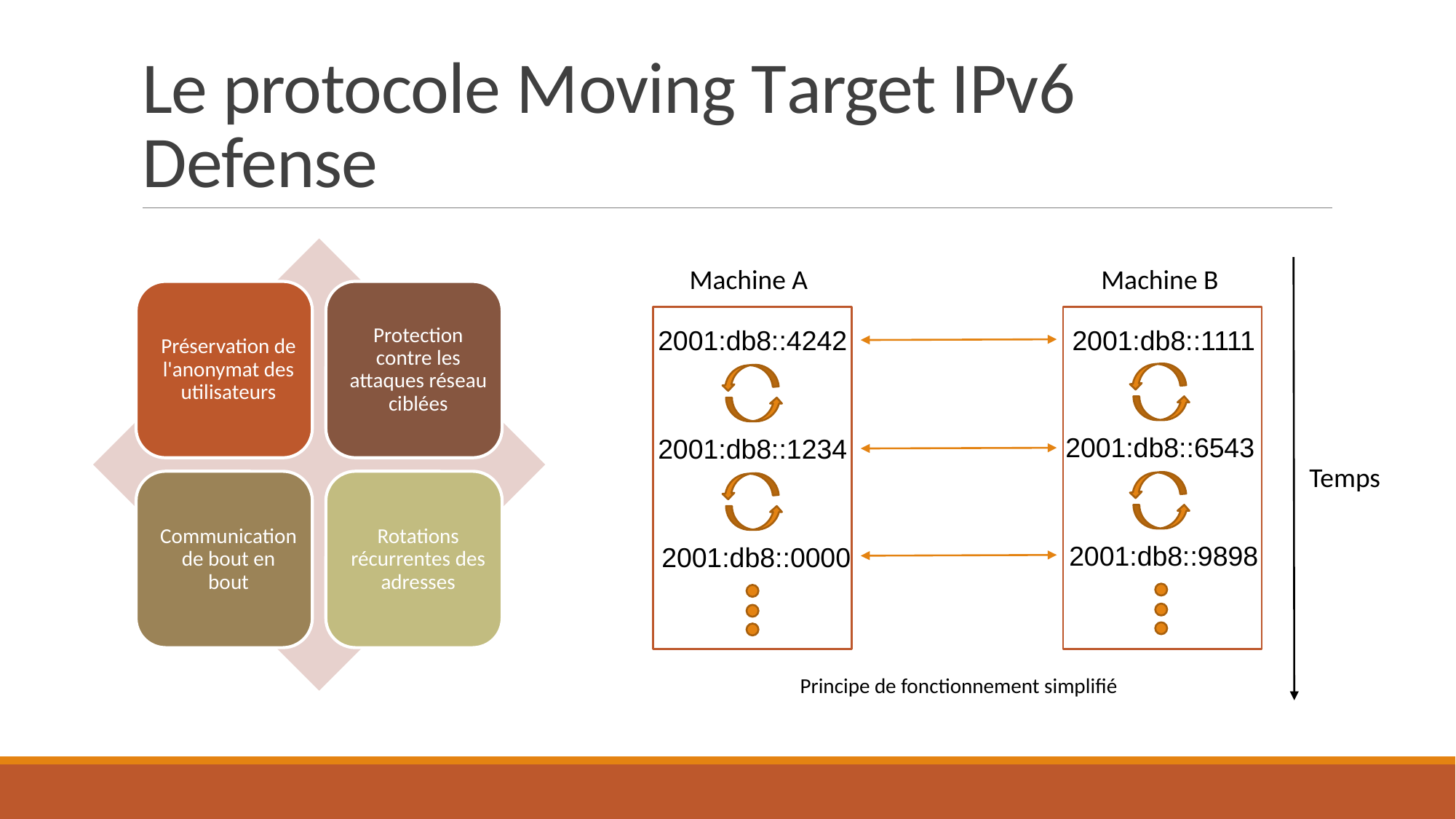

# Le protocole Moving Target IPv6 Defense
Préservation de l'anonymat des utilisateurs
Protection contre les attaques réseau ciblées
Communication de bout en bout
Rotations récurrentes des adresses
Machine A
Machine B

2001:db8::4242
2001:db8::1111

2001:db8::6543
2001:db8::1234
Temps

2001:db8::9898
2001:db8::0000

Principe de fonctionnement simplifié